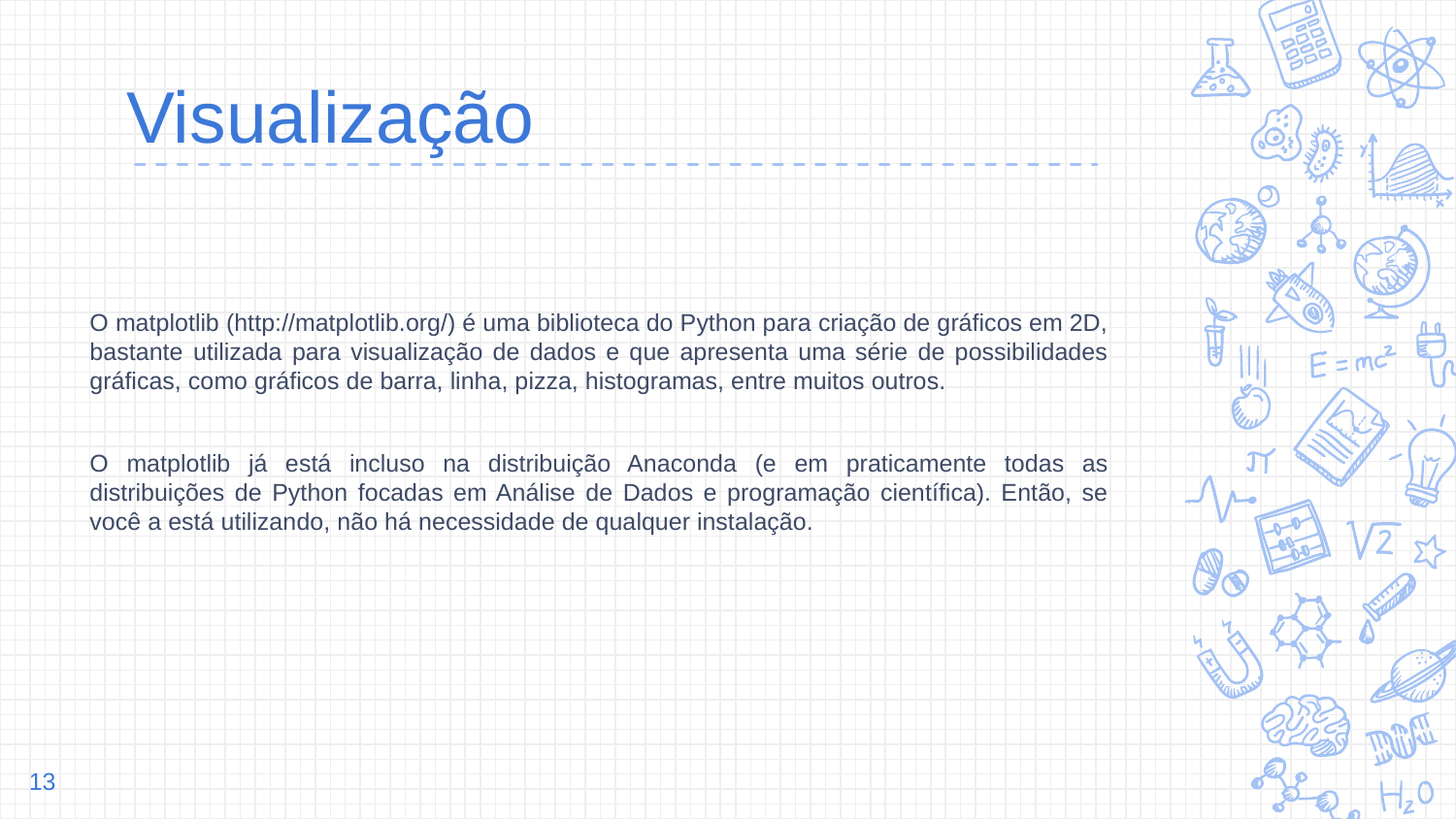

# Visualização
O matplotlib (http://matplotlib.org/) é uma biblioteca do Python para criação de gráficos em 2D, bastante utilizada para visualização de dados e que apresenta uma série de possibilidades gráficas, como gráficos de barra, linha, pizza, histogramas, entre muitos outros.

O matplotlib já está incluso na distribuição Anaconda (e em praticamente todas as distribuições de Python focadas em Análise de Dados e programação científica). Então, se você a está utilizando, não há necessidade de qualquer instalação.
13